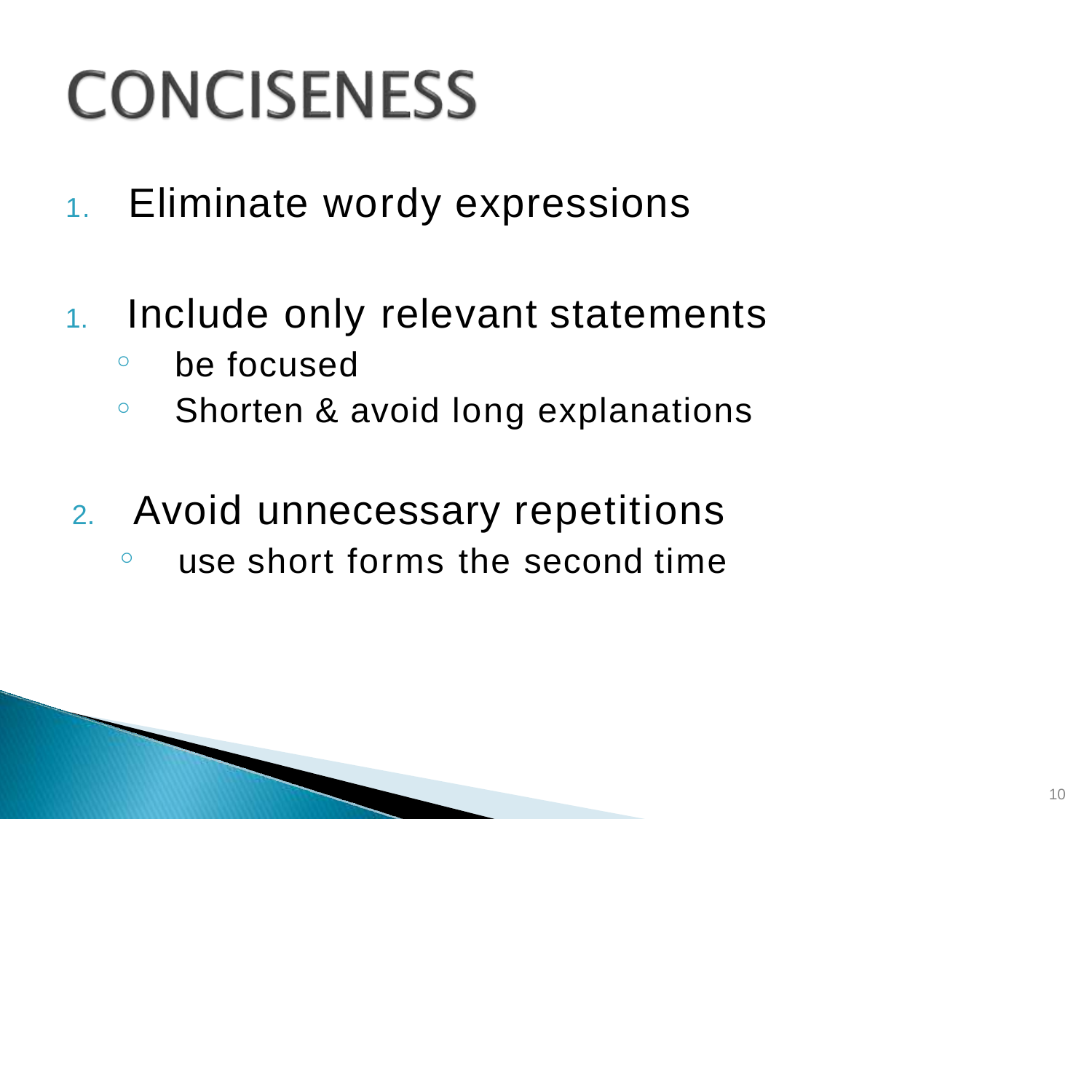

# 1.	Eliminate wordy expressions
Include only relevant statements
be focused
Shorten & avoid long explanations

Avoid unnecessary repetitions
use short forms the second time
10